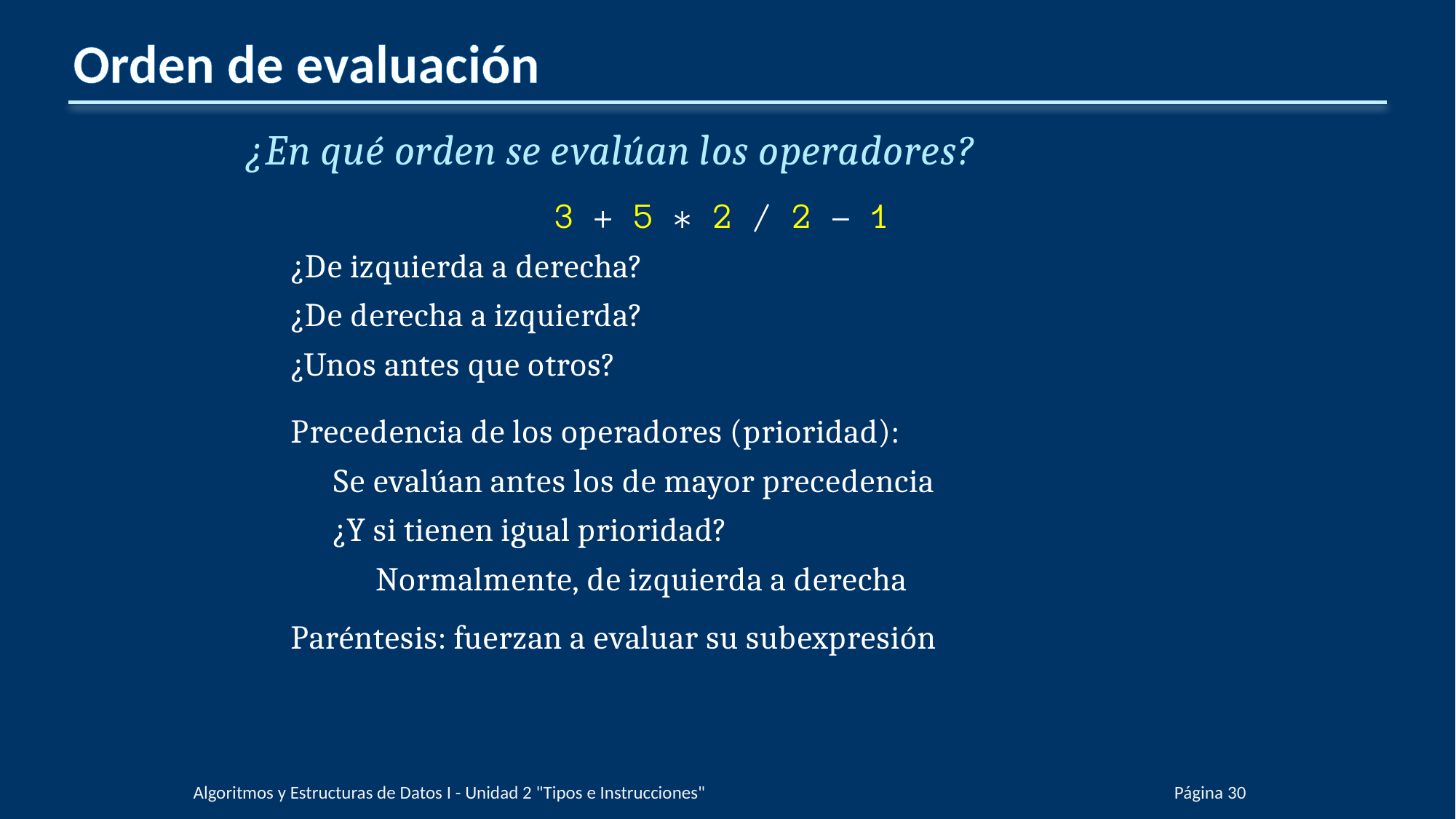

# Orden de evaluación
¿En qué orden se evalúan los operadores?
3 + 5 * 2 / 2 - 1
¿De izquierda a derecha?
¿De derecha a izquierda?
¿Unos antes que otros?
Precedencia de los operadores (prioridad):
Se evalúan antes los de mayor precedencia
¿Y si tienen igual prioridad?
Normalmente, de izquierda a derecha
Paréntesis: fuerzan a evaluar su subexpresión
Algoritmos y Estructuras de Datos I - Unidad 2 "Tipos e Instrucciones"
Página 30